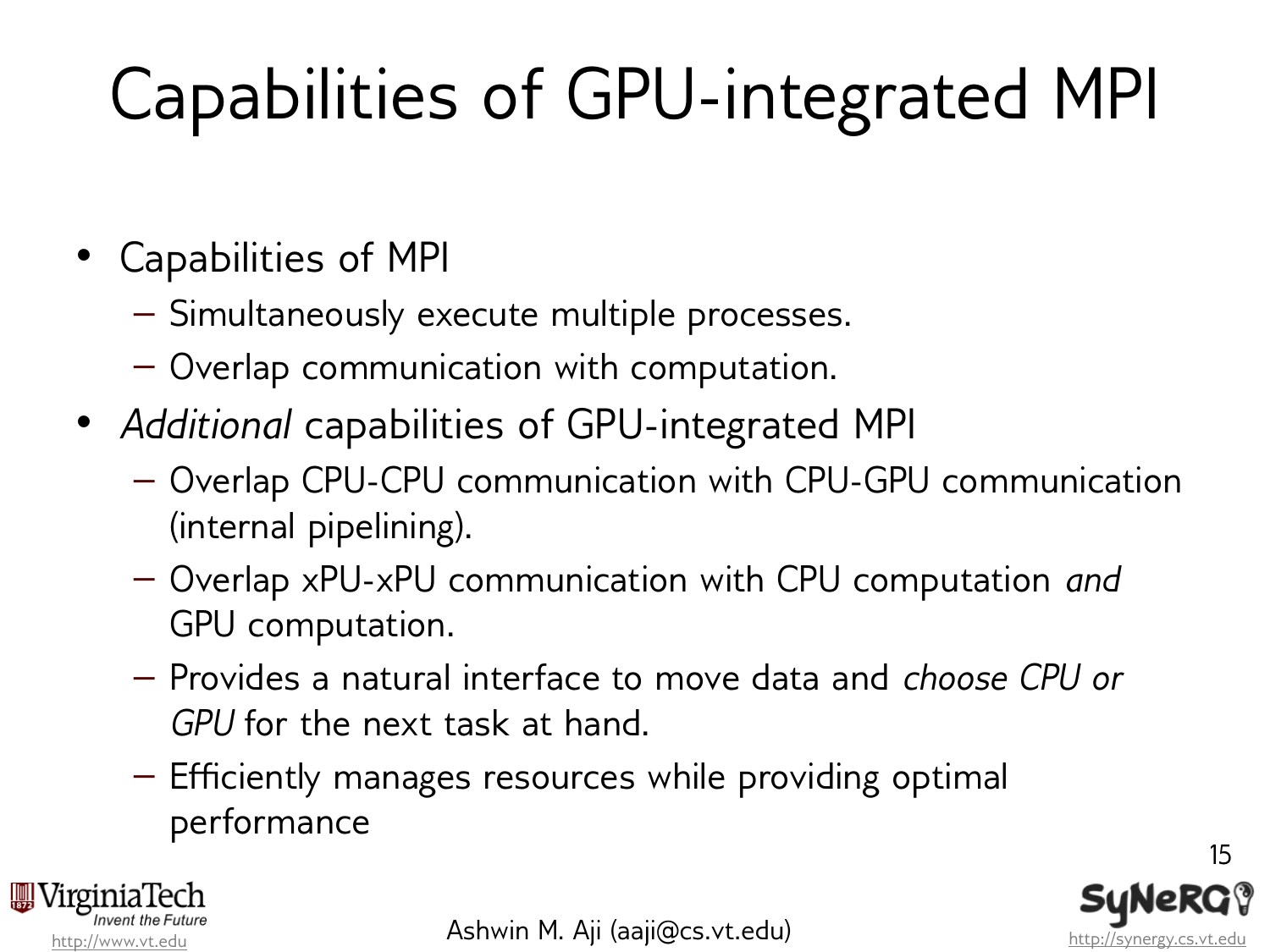

# Capabilities of GPU-integrated MPI
Capabilities of MPI
Simultaneously execute multiple processes.
Overlap communication with computation.
Additional capabilities of GPU-integrated MPI
Overlap CPU-CPU communication with CPU-GPU communication (internal pipelining).
Overlap xPU-xPU communication with CPU computation and GPU computation.
Provides a natural interface to move data and choose CPU or GPU for the next task at hand.
Efficiently manages resources while providing optimal performance
15
Ashwin M. Aji (aaji@cs.vt.edu)